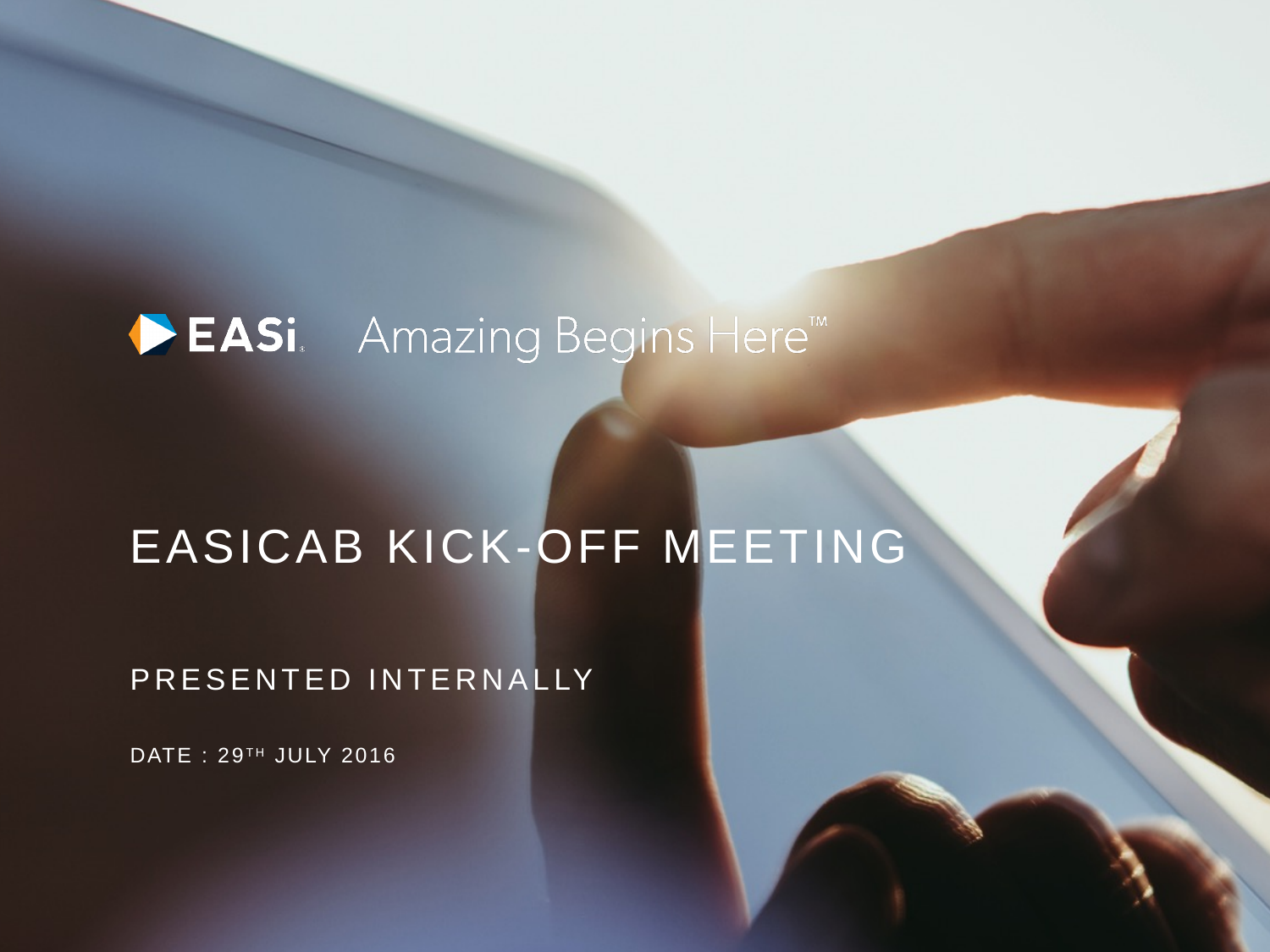

# EASIcab Kick-off Meeting
PRESENTED Internally
Date : 29th July 2016